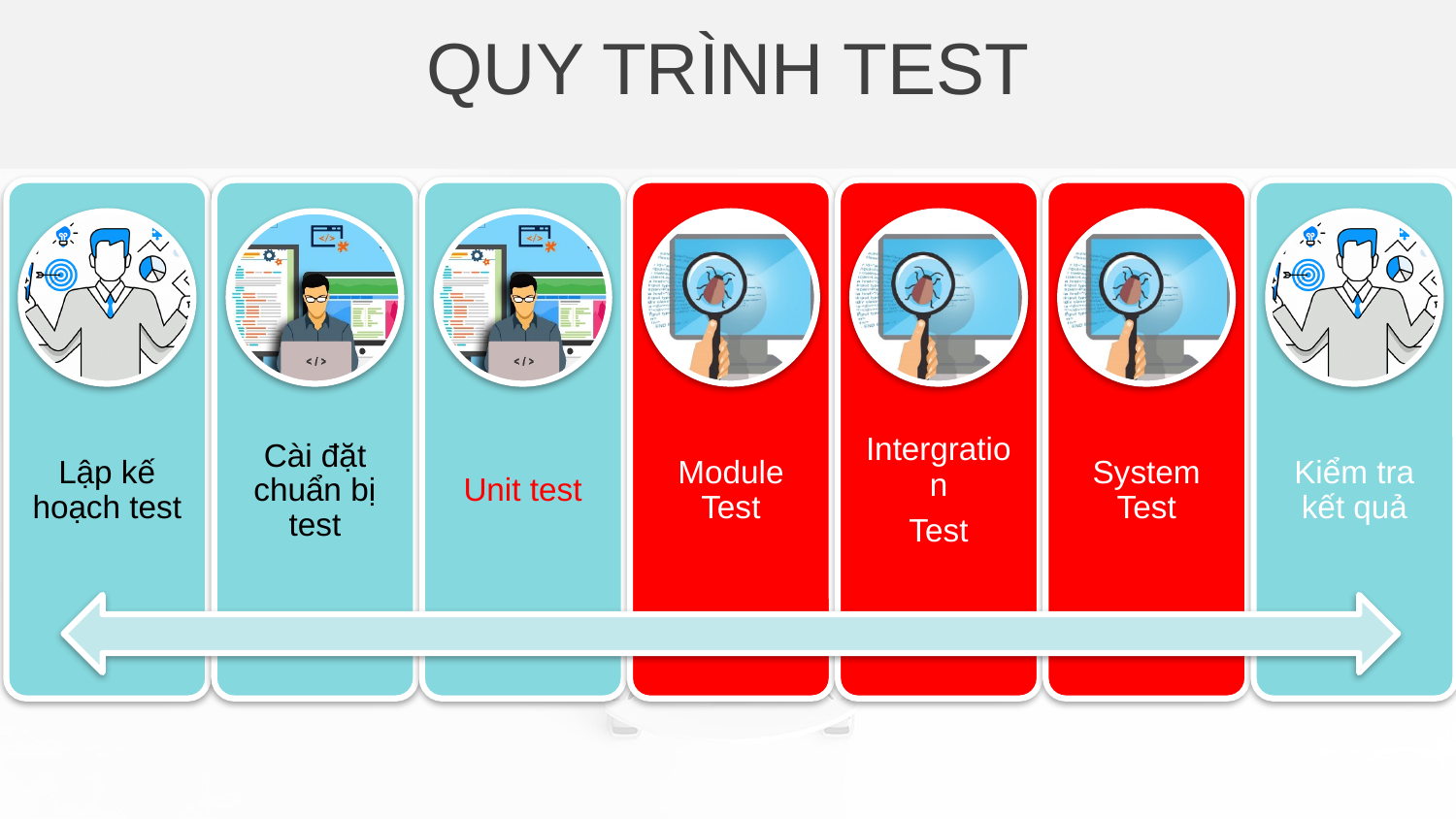

QUY TRÌNH TEST
Lập kế hoạch test
Cài đặt chuẩn bị test
Unit test
Module Test
Intergration
Test
System Test
Kiểm tra kết quả